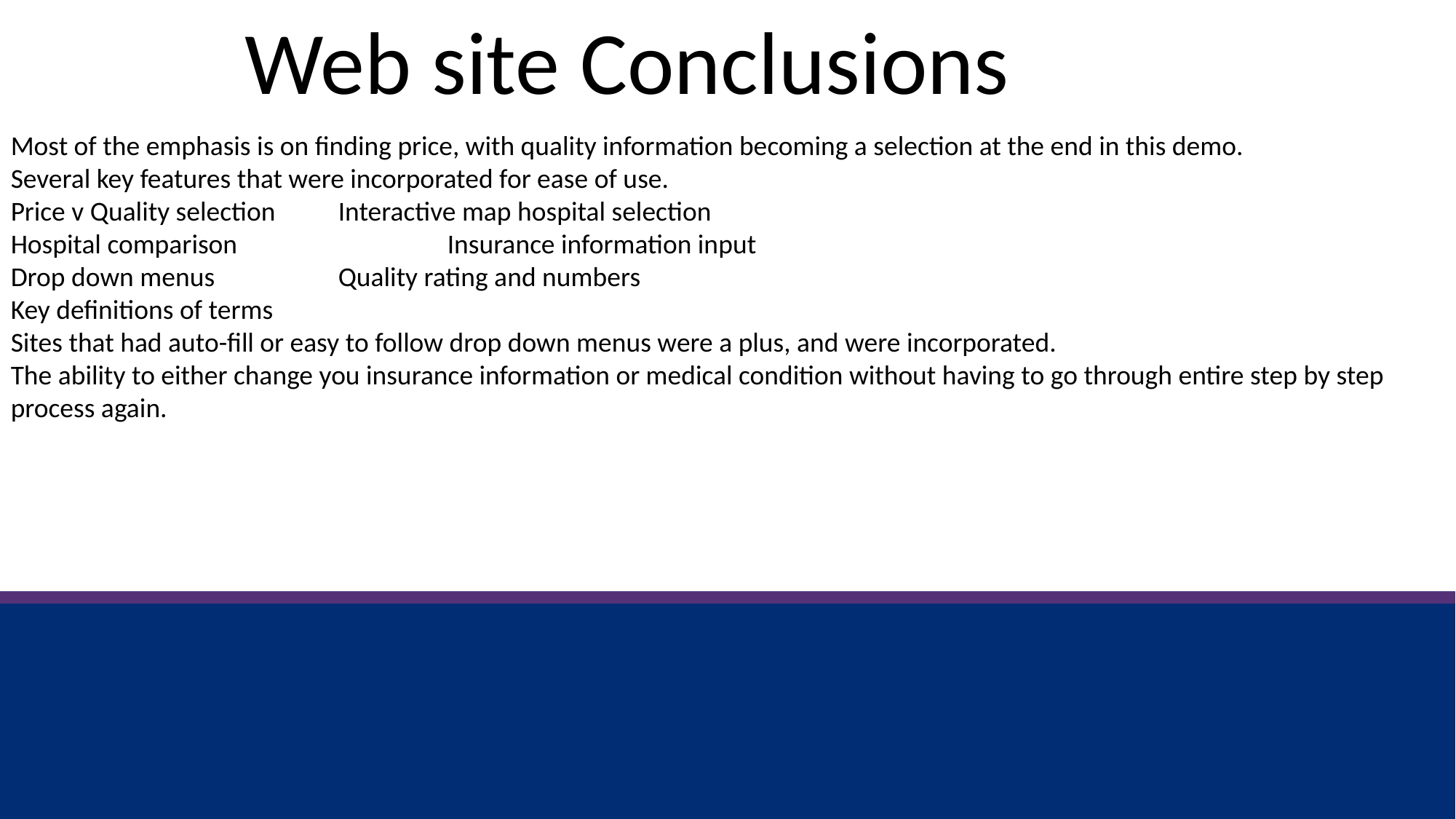

Web site Conclusions
Most of the emphasis is on finding price, with quality information becoming a selection at the end in this demo.
Several key features that were incorporated for ease of use.
Price v Quality selection	Interactive map hospital selection
Hospital comparison		Insurance information input
Drop down menus		Quality rating and numbers
Key definitions of terms
Sites that had auto-fill or easy to follow drop down menus were a plus, and were incorporated.
The ability to either change you insurance information or medical condition without having to go through entire step by step process again.
Demo page based off of NY DOH main page. Can be changed to fit other sites like Health Data NY